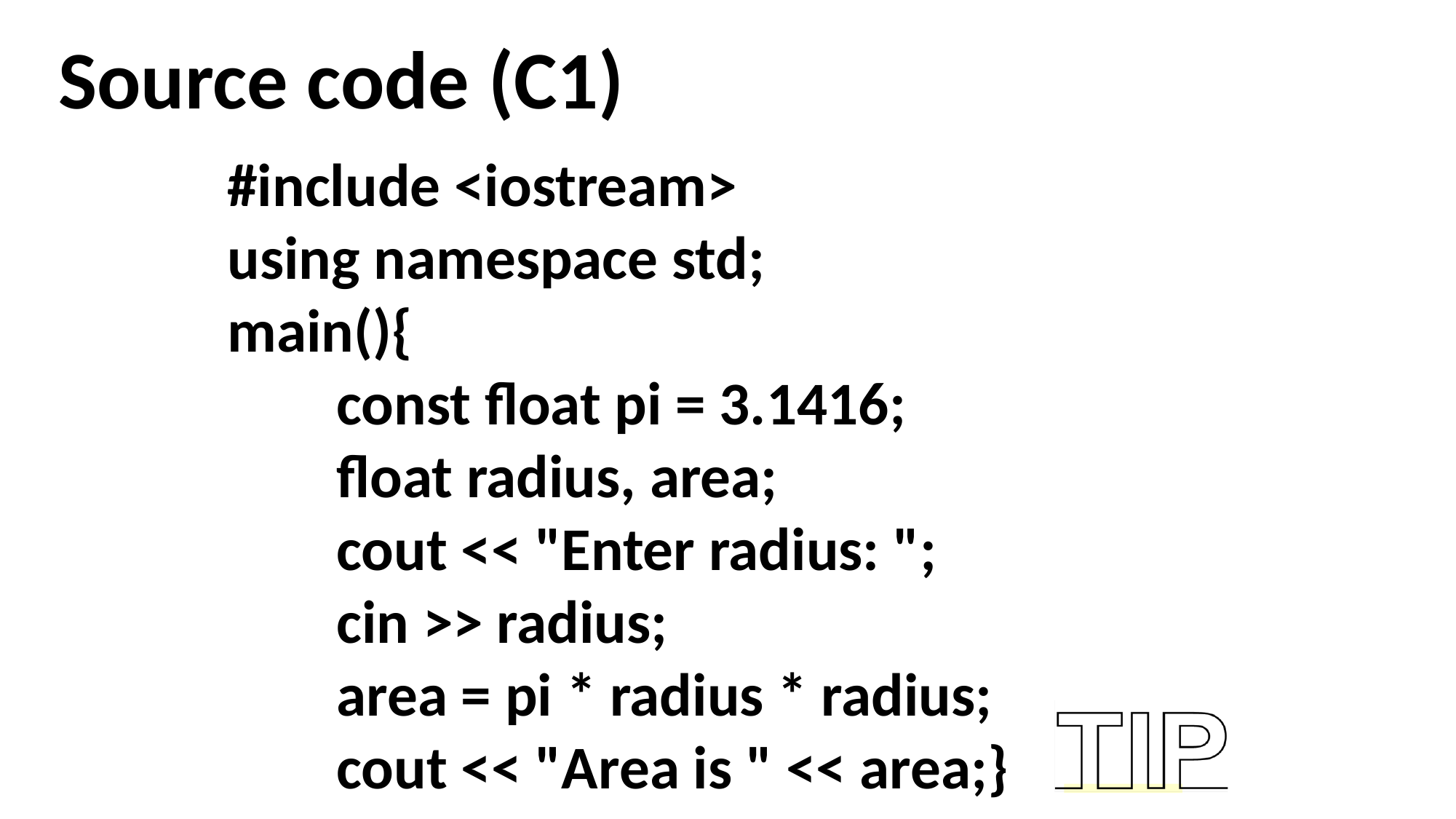

Source code (C1)
#include <iostream>
using namespace std;
main(){
	const float pi = 3.1416;
	float radius, area;
	cout << "Enter radius: ";
	cin >> radius;
	area = pi * radius * radius;
	cout << "Area is " << area;}